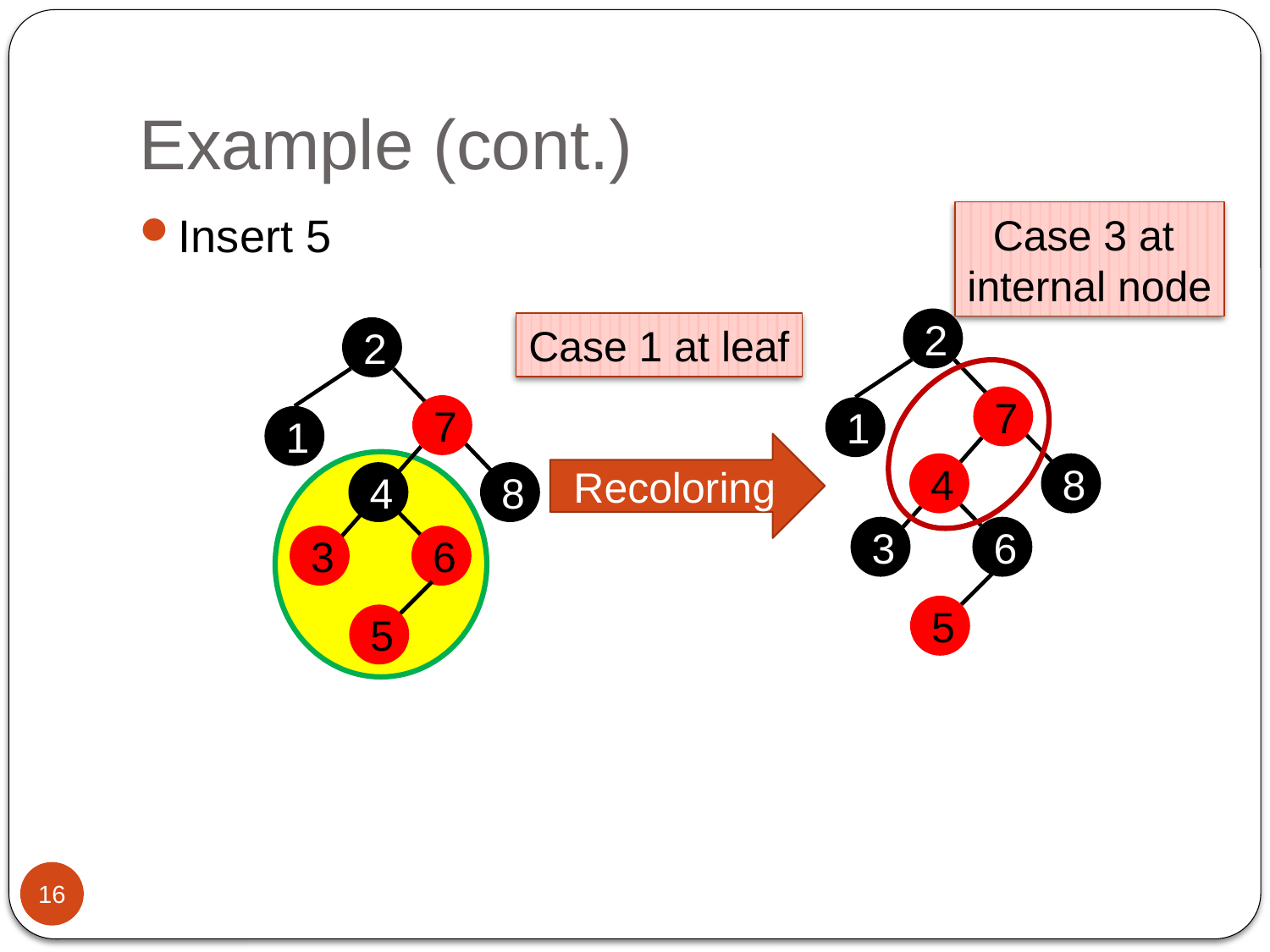

# Example (cont.)
Insert 5

Case 3 at
internal node
2
7
1
4
8
3
6
5
Case 1 at leaf
2
7
1
4
8
3
6

Recoloring

5
16